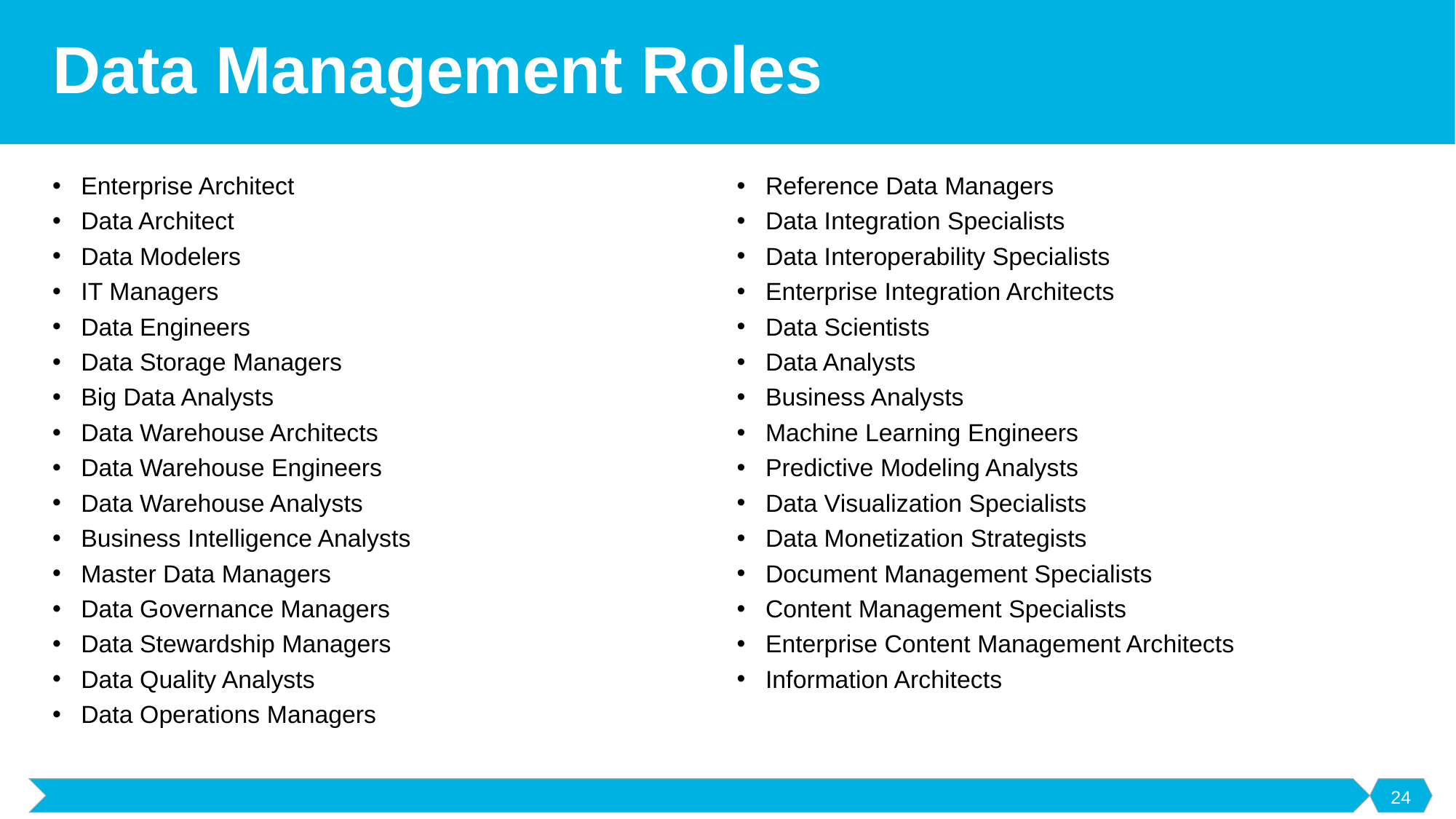

# Data Management Roles
Enterprise Architect
Data Architect
Data Modelers
IT Managers
Data Engineers
Data Storage Managers
Big Data Analysts
Data Warehouse Architects
Data Warehouse Engineers
Data Warehouse Analysts
Business Intelligence Analysts
Master Data Managers
Data Governance Managers
Data Stewardship Managers
Data Quality Analysts
Data Operations Managers
Reference Data Managers
Data Integration Specialists
Data Interoperability Specialists
Enterprise Integration Architects
Data Scientists
Data Analysts
Business Analysts
Machine Learning Engineers
Predictive Modeling Analysts
Data Visualization Specialists
Data Monetization Strategists
Document Management Specialists
Content Management Specialists
Enterprise Content Management Architects
Information Architects
24